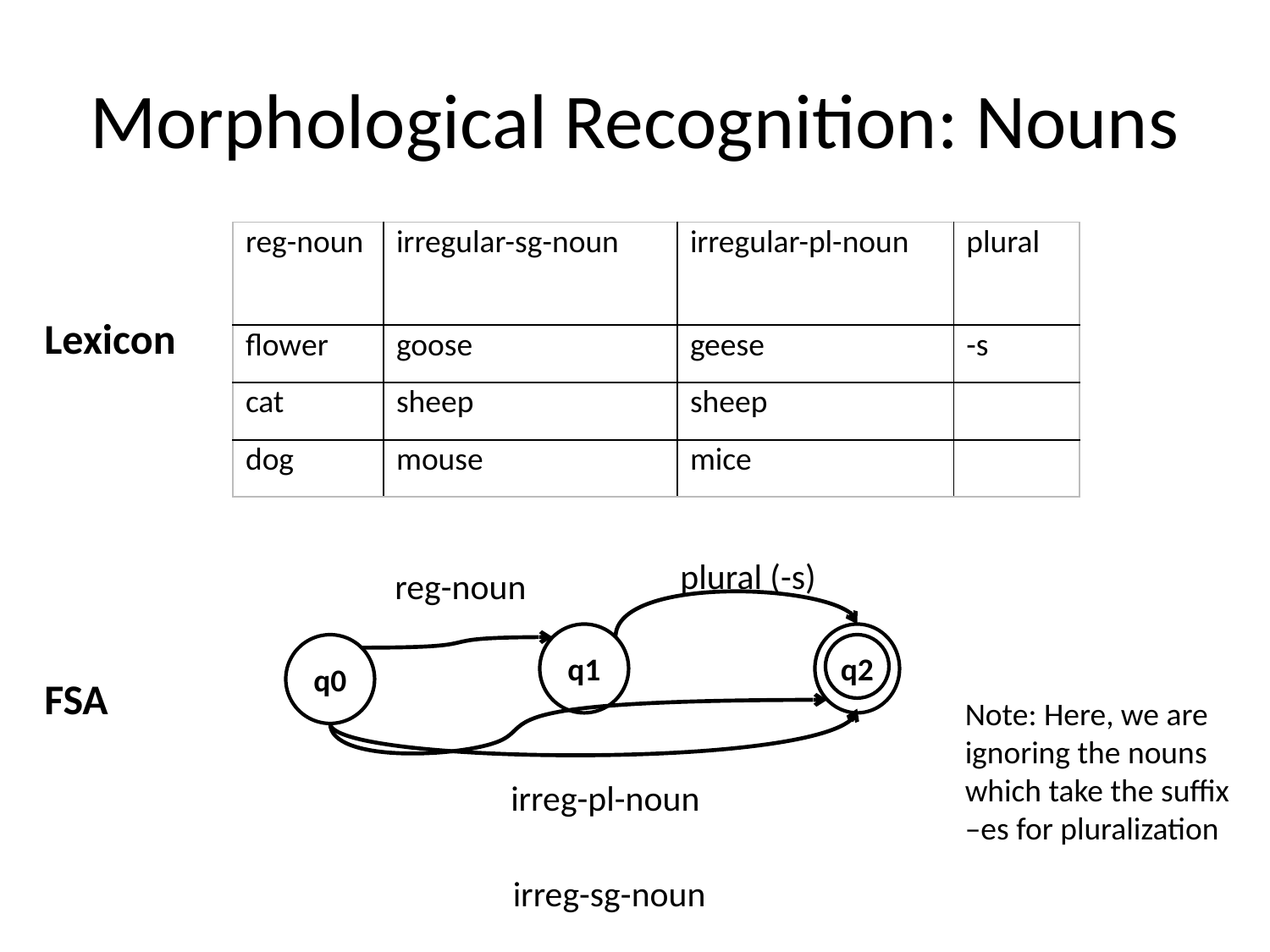

# Morphological Recognition: Nouns
| reg-noun | irregular-sg-noun | irregular-pl-noun | plural |
| --- | --- | --- | --- |
| flower | goose | geese | -s |
| cat | sheep | sheep |  |
| dog | mouse | mice |  |
Lexicon
plural (-s)
reg-noun
q1
q2
q0

FSA
Note: Here, we are ignoring the nouns which take the suffix –es for pluralization
irreg-pl-noun
irreg-sg-noun